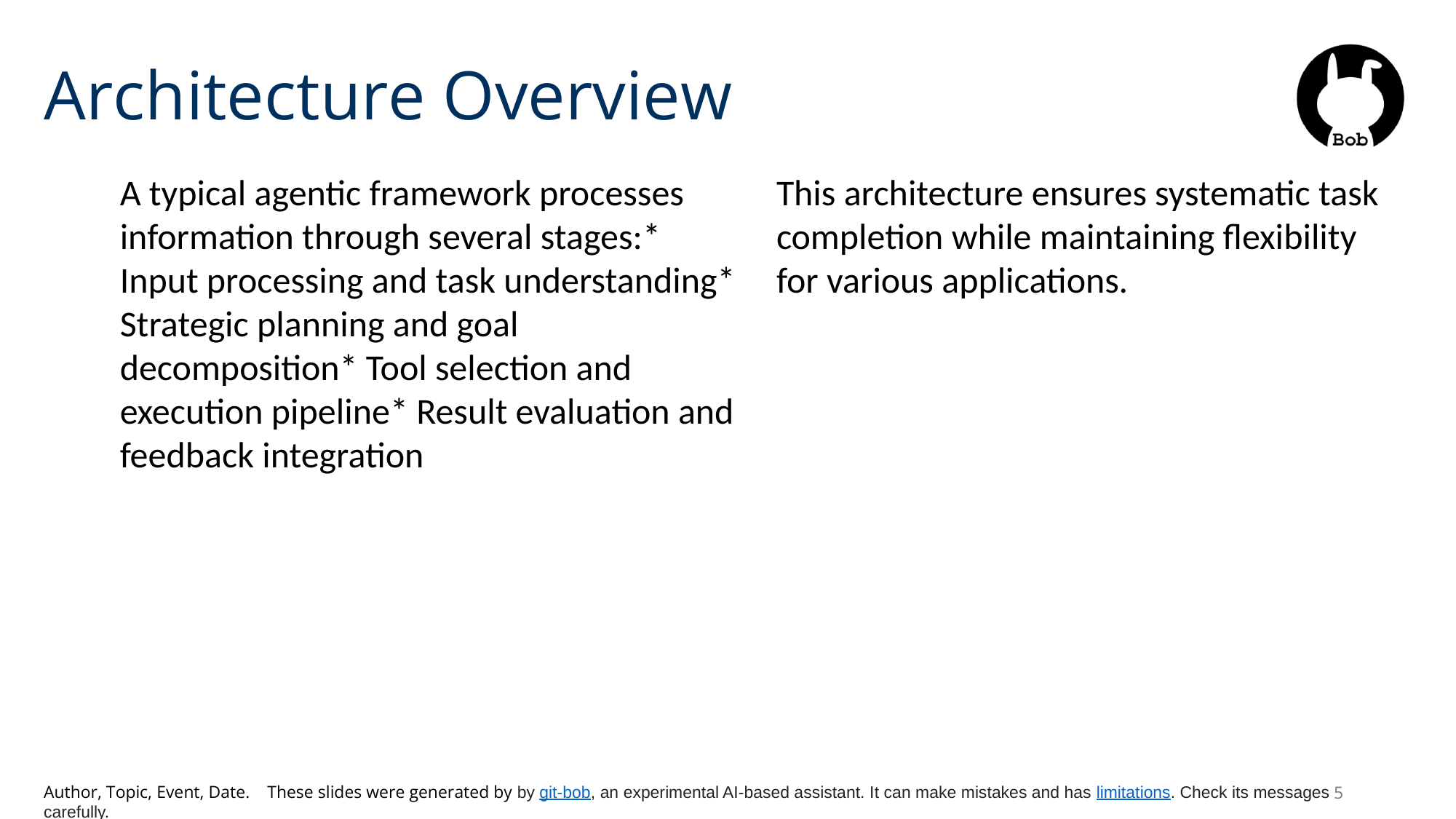

# Architecture Overview
A typical agentic framework processes information through several stages:* Input processing and task understanding* Strategic planning and goal decomposition* Tool selection and execution pipeline* Result evaluation and feedback integration
This architecture ensures systematic task completion while maintaining flexibility for various applications.